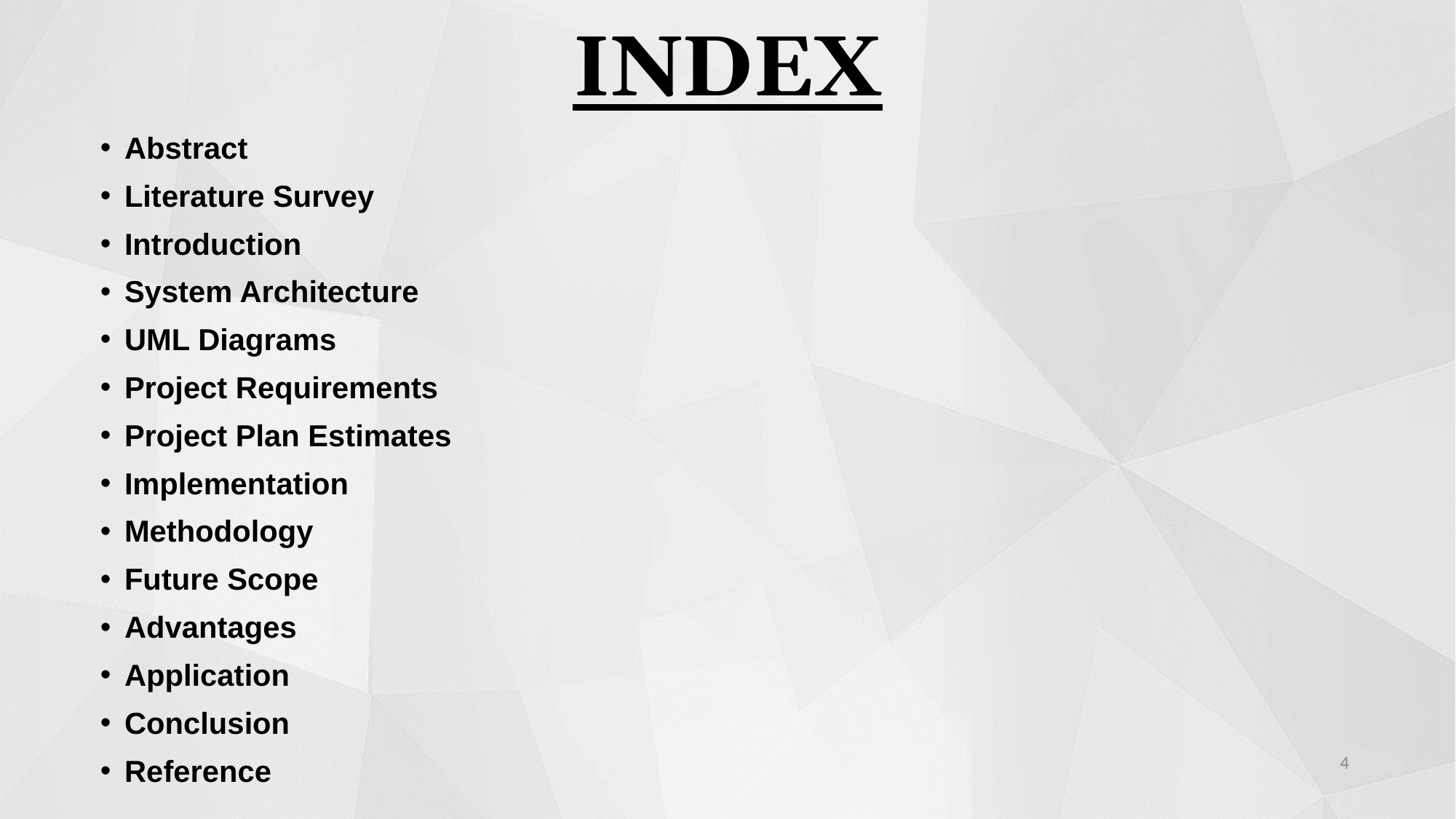

INDEX
Abstract
Literature Survey
Introduction
System Architecture
UML Diagrams
Project Requirements
Project Plan Estimates
Implementation
Methodology
Future Scope
Advantages
Application
Conclusion
Reference

4